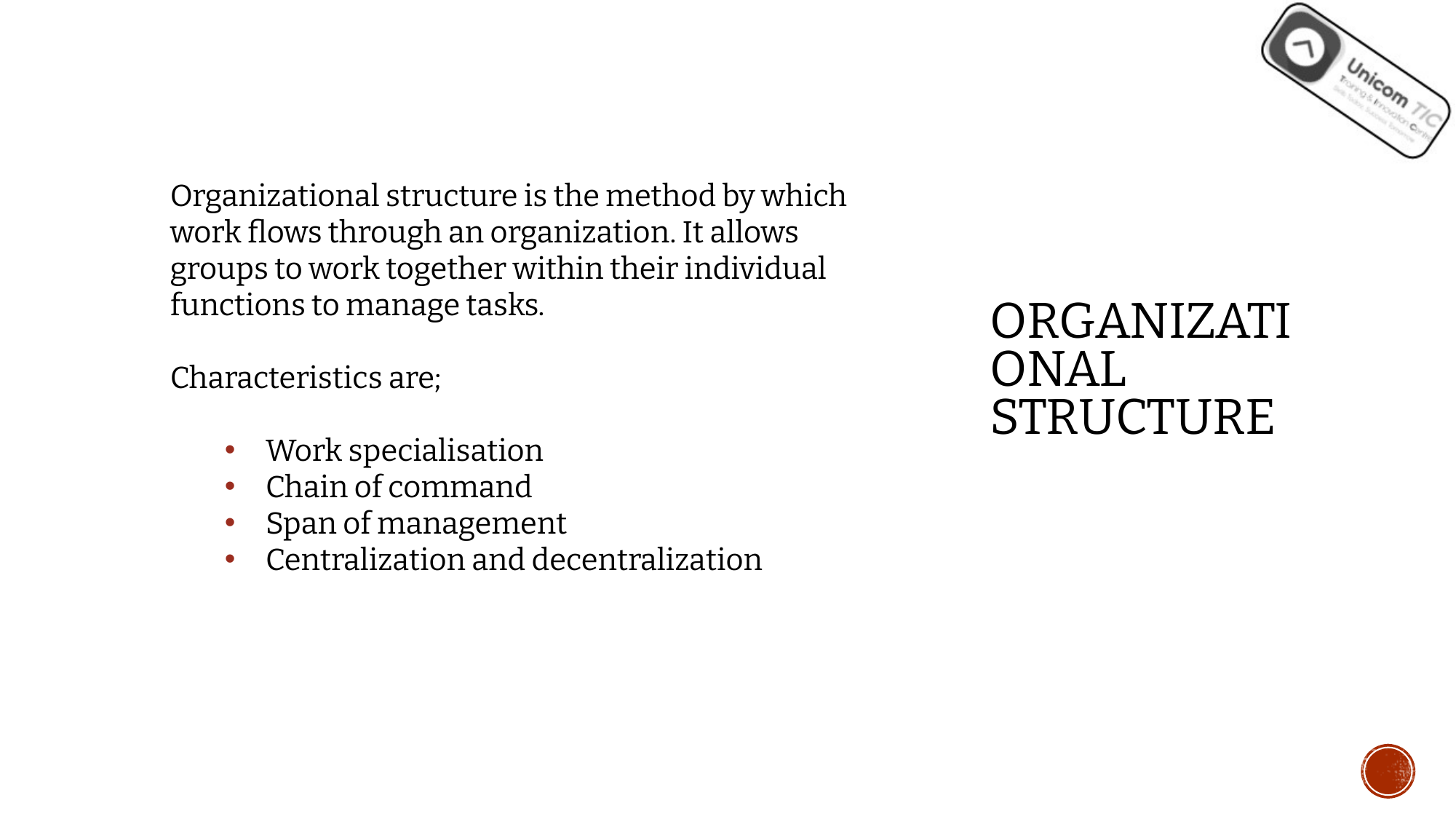

Organizational structure is the method by which work flows through an organization. It allows groups to work together within their individual functions to manage tasks.

Characteristics are;

Work specialisation
Chain of command
Span of management
Centralization and decentralization

# Organizational Structure